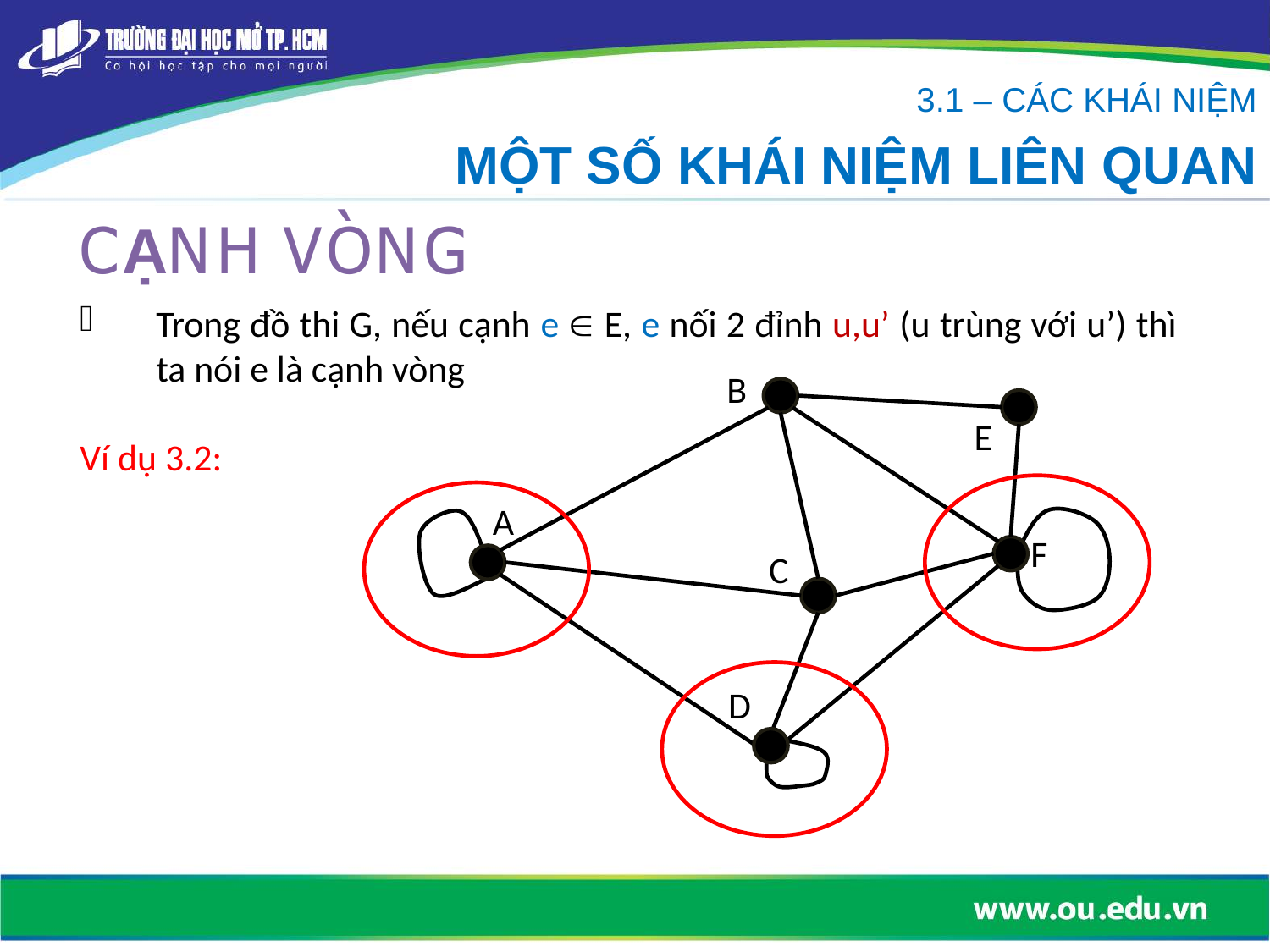

3.1 – CÁC KHÁI NIỆM
MỘT SỐ KHÁI NIỆM LIÊN QUAN
# CẠNH VÒNG
Trong đồ thi G, nếu cạnh e ∈ E, e nối 2 đỉnh u,u’ (u trùng với u’) thì ta nói e là cạnh vòng

Ví dụ 3.2:
B

E

A

F

C

D